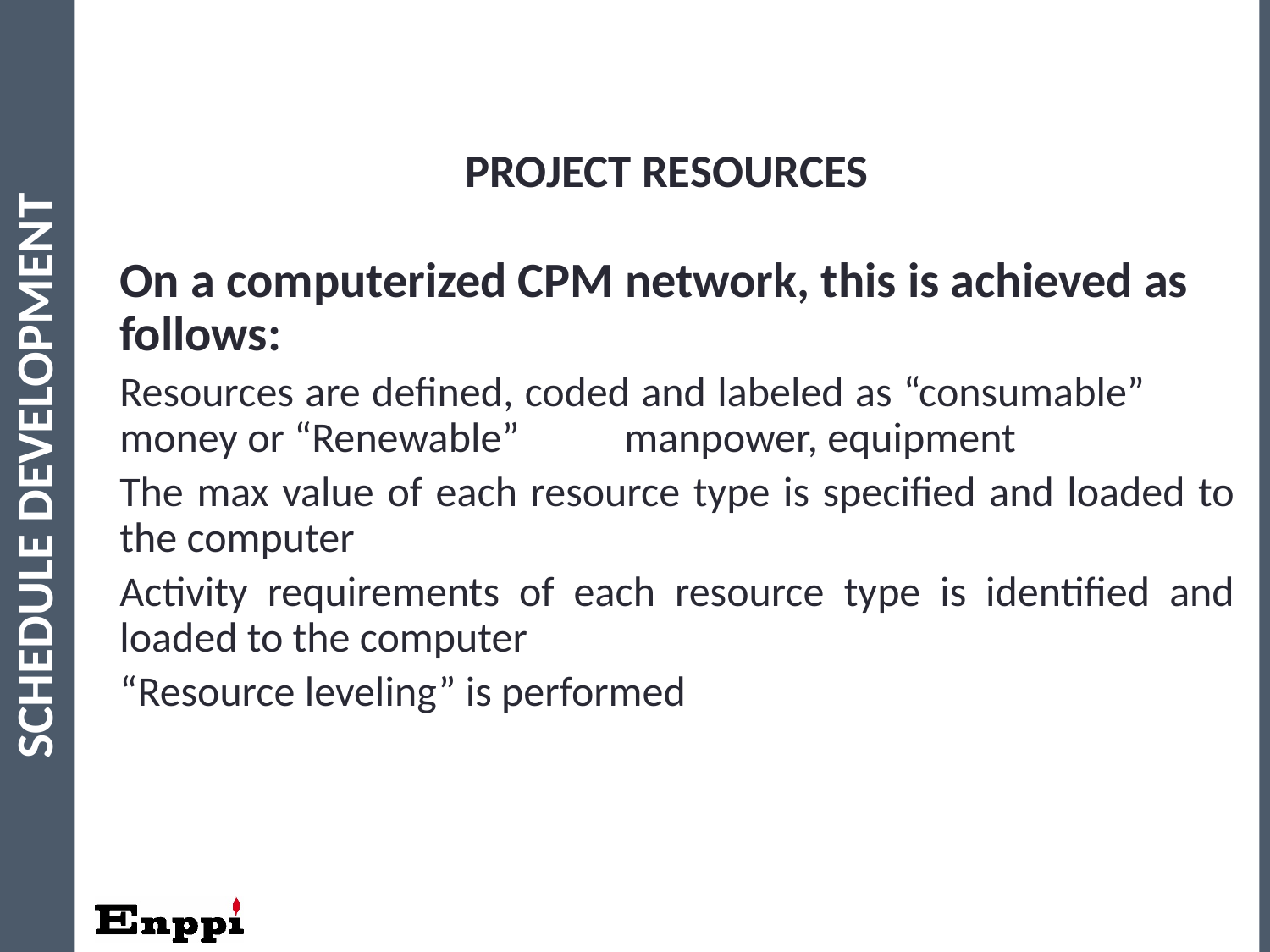

67
PROJECT RESOURCES
On a computerized CPM network, this is achieved as follows:
Resources are defined, coded and labeled as “consumable”         money or “Renewable”           manpower, equipment
The max value of each resource type is specified and loaded to the computer
Activity requirements of each resource type is identified and loaded to the computer
“Resource leveling” is performed
Schedule Development